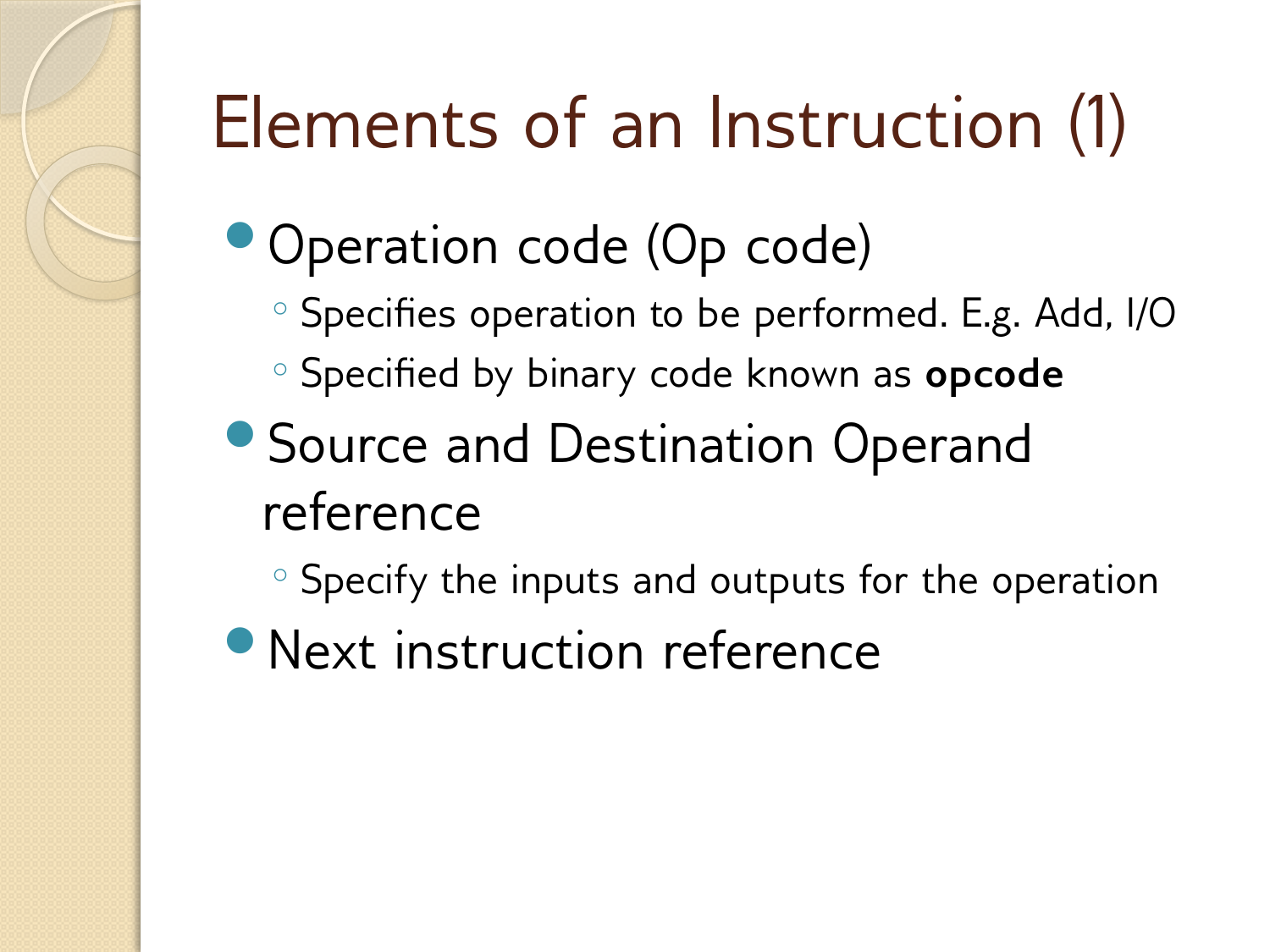

# Elements of an Instruction (1)
Operation code (Op code)
Specifies operation to be performed. E.g. Add, I/O
Specified by binary code known as opcode
Source and Destination Operand reference
Specify the inputs and outputs for the operation
Next instruction reference